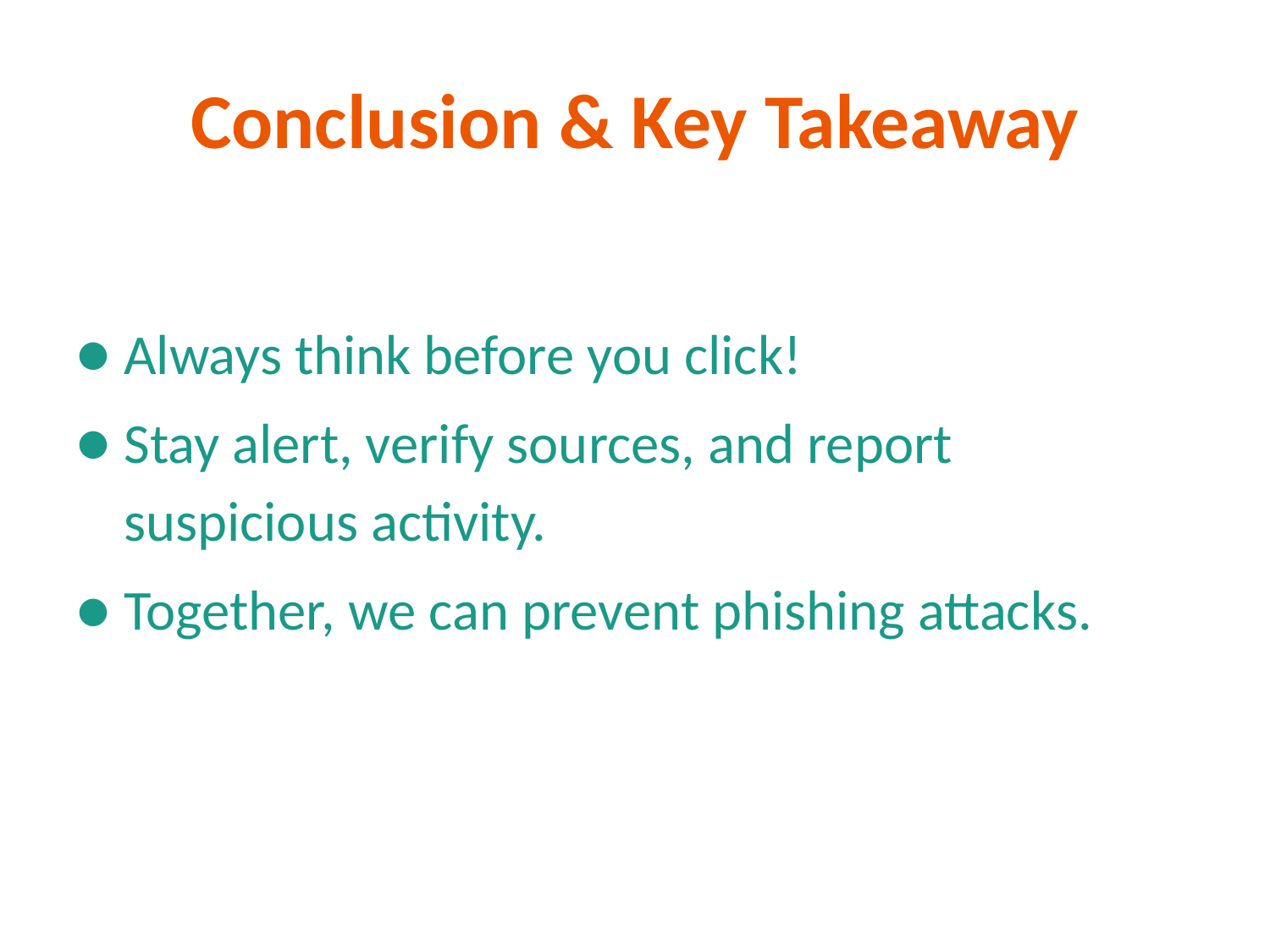

# Conclusion & Key Takeaway

Always think before you click!
Stay alert, verify sources, and report suspicious activity.
Together, we can prevent phishing attacks.